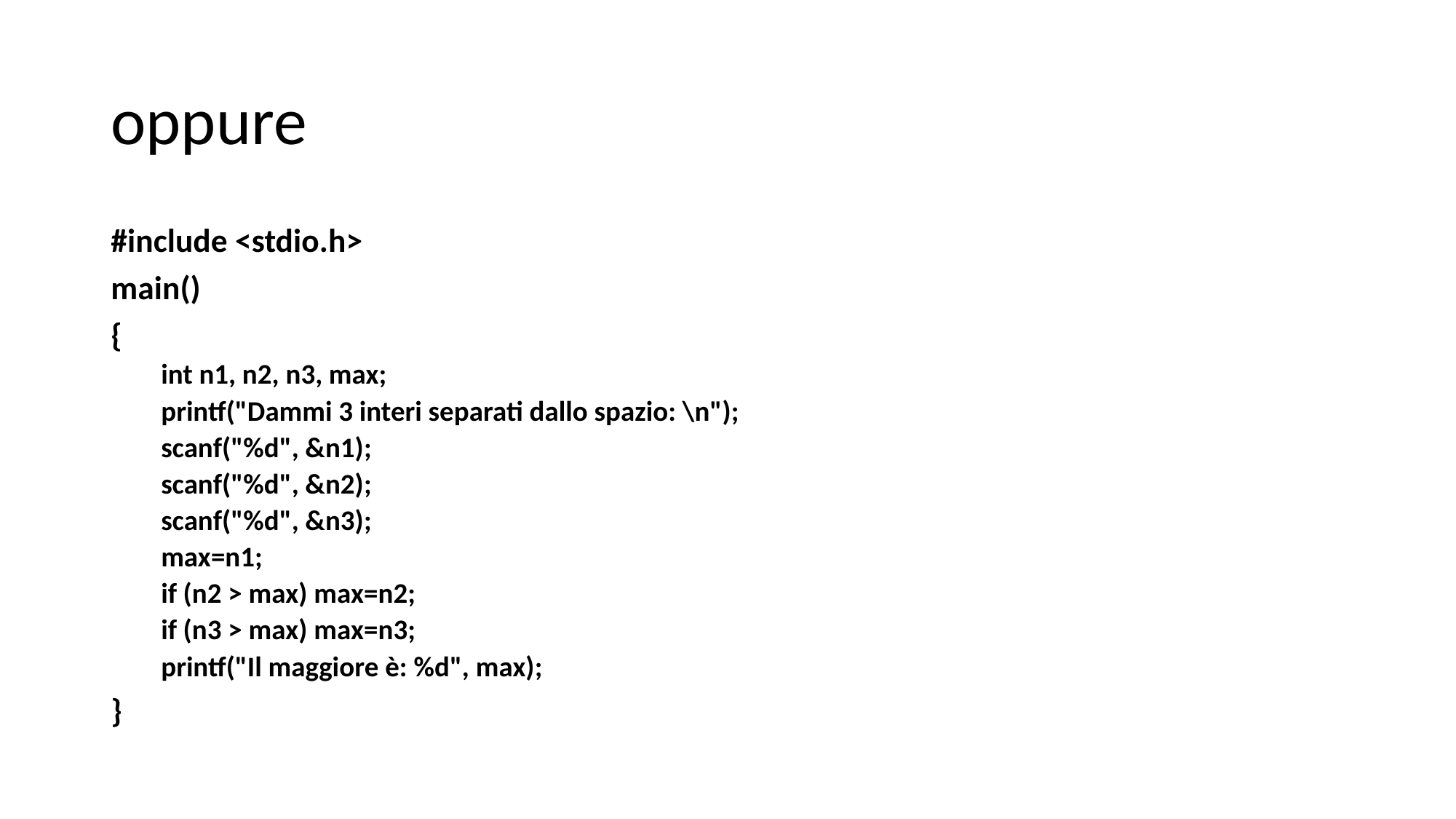

# oppure
#include <stdio.h>
main()
{
int n1, n2, n3, max;
printf("Dammi 3 interi separati dallo spazio: \n");
scanf("%d", &n1);
scanf("%d", &n2);
scanf("%d", &n3);
max=n1;
if (n2 > max) max=n2;
if (n3 > max) max=n3;
printf("Il maggiore è: %d", max);
}